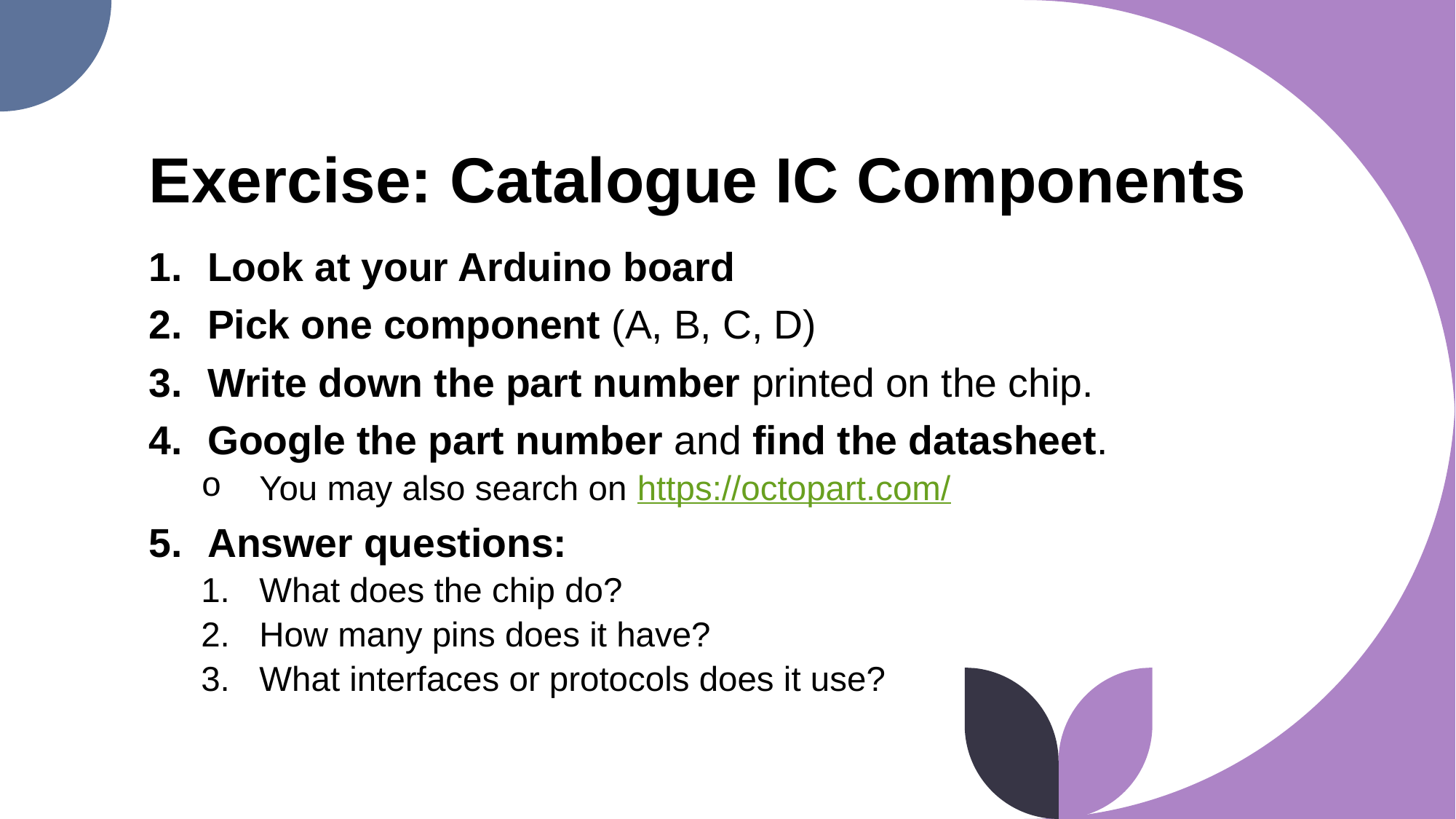

# Exercise: Catalogue IC Components
Look at your Arduino board
Pick one component (A, B, C, D)
Write down the part number printed on the chip.
Google the part number and find the datasheet.
You may also search on https://octopart.com/
Answer questions:
What does the chip do?
How many pins does it have?
What interfaces or protocols does it use?